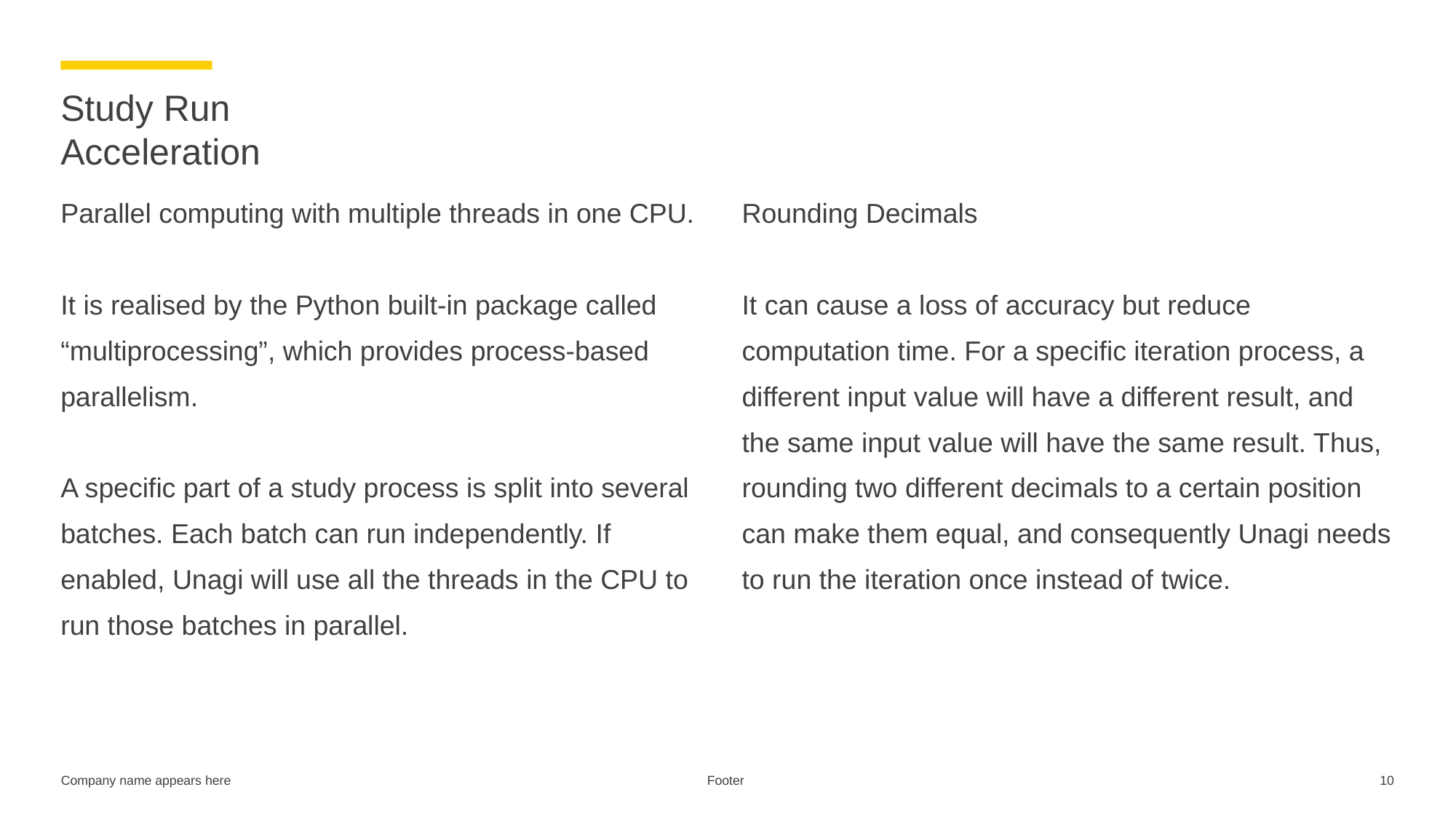

# Study Run Acceleration
Parallel computing with multiple threads in one CPU.

It is realised by the Python built-in package called “multiprocessing”, which provides process-based parallelism.

A specific part of a study process is split into several batches. Each batch can run independently. If enabled, Unagi will use all the threads in the CPU to run those batches in parallel.
Rounding Decimals

It can cause a loss of accuracy but reduce computation time. For a specific iteration process, a different input value will have a different result, and the same input value will have the same result. Thus, rounding two different decimals to a certain position can make them equal, and consequently Unagi needs to run the iteration once instead of twice.

Footer
10